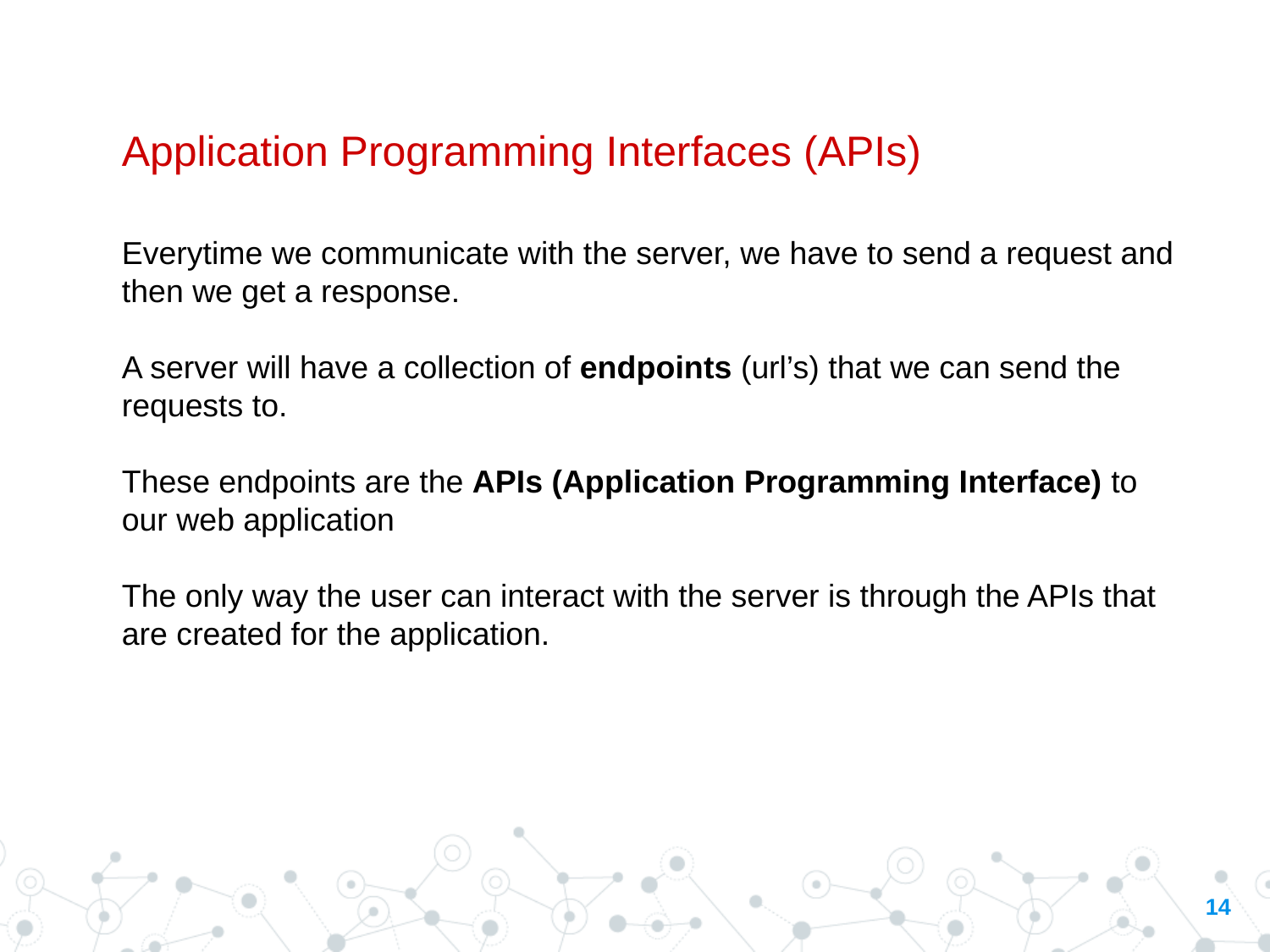

# Application Programming Interfaces (APIs)
Everytime we communicate with the server, we have to send a request and then we get a response.

A server will have a collection of endpoints (url’s) that we can send the requests to.

These endpoints are the APIs (Application Programming Interface) to our web application

The only way the user can interact with the server is through the APIs that are created for the application.

14